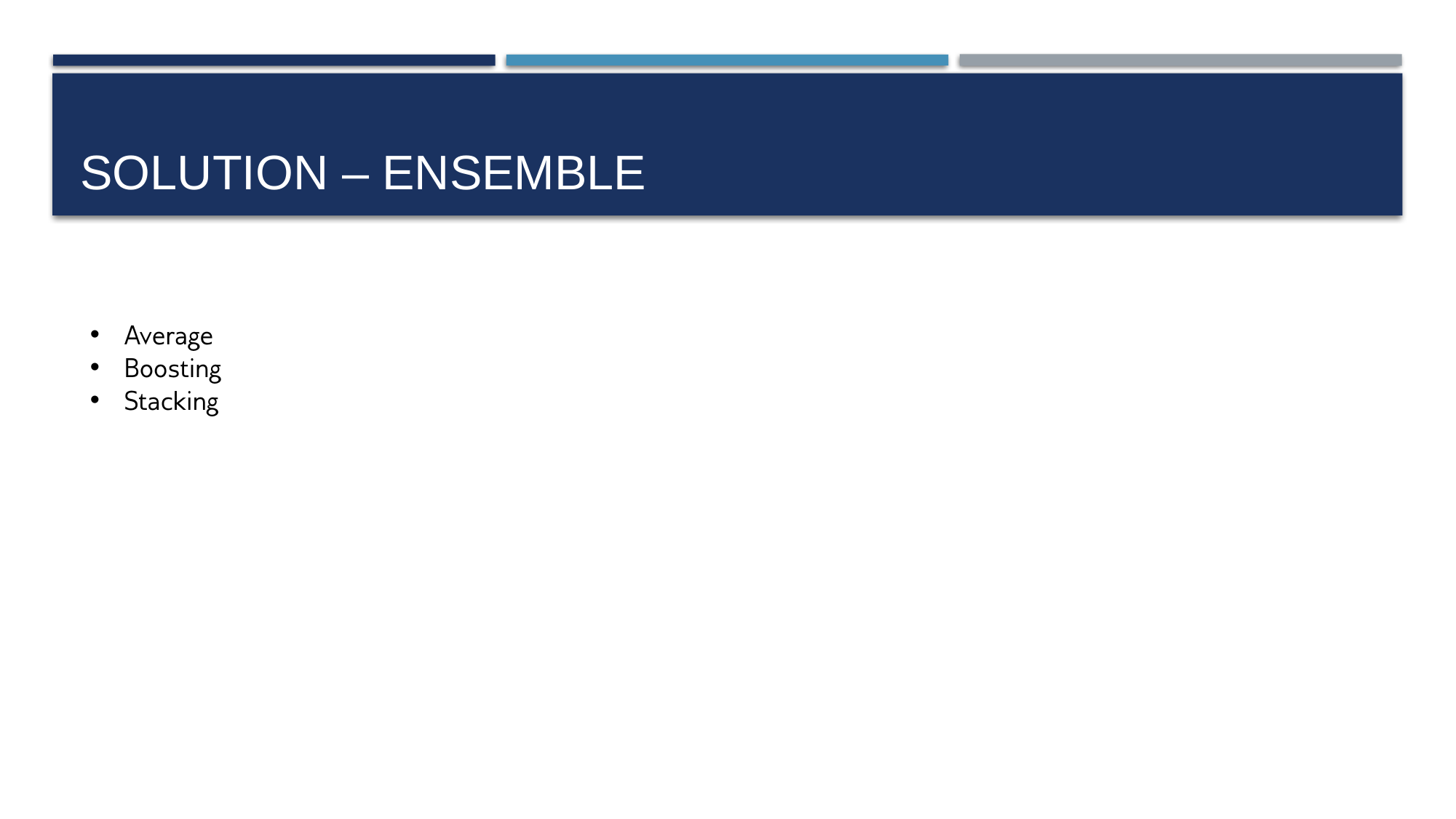

# SOLUTION – Ensemble
Average
Boosting
Stacking